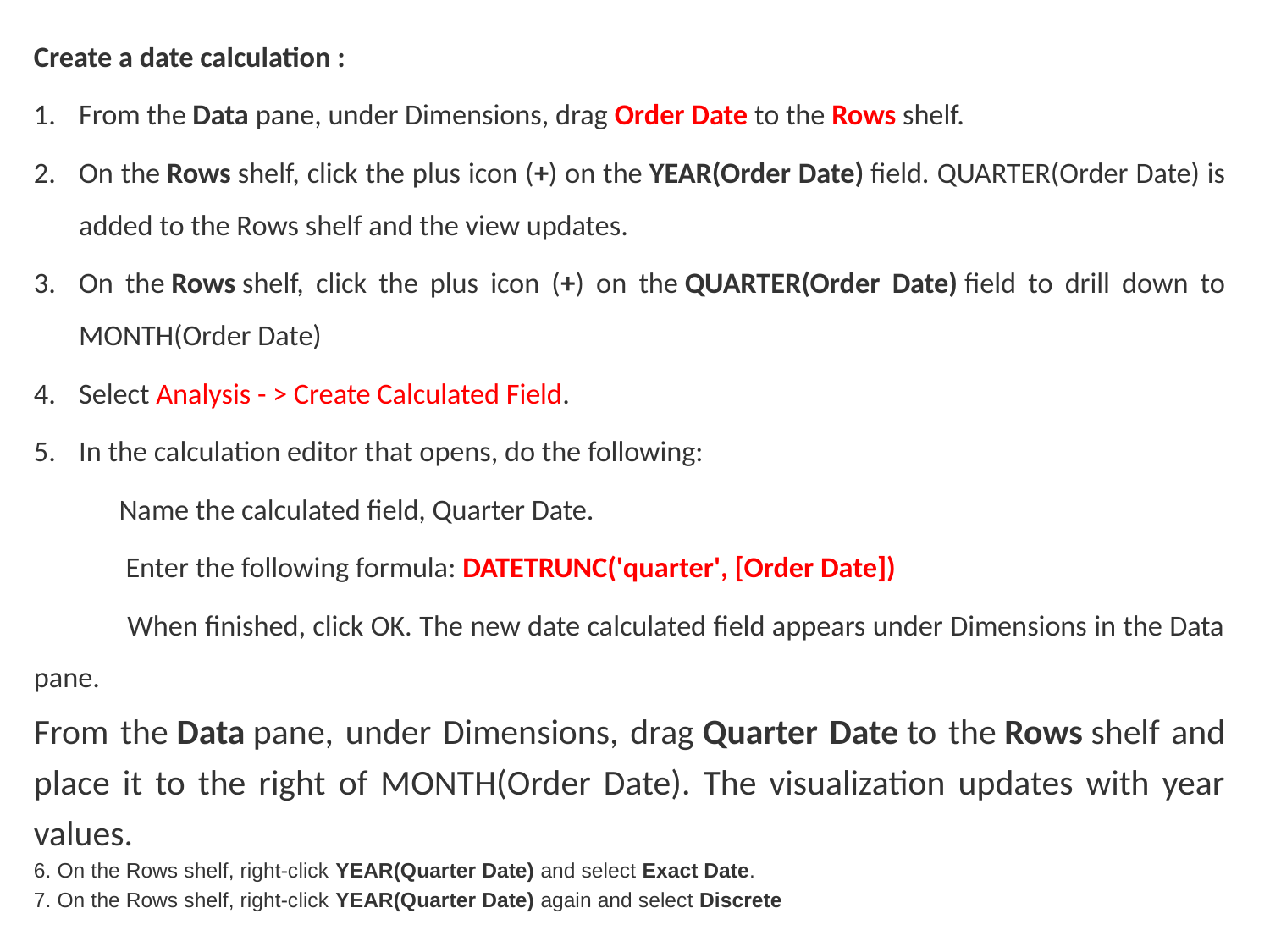

Create a date calculation :
From the Data pane, under Dimensions, drag Order Date to the Rows shelf.
On the Rows shelf, click the plus icon (+) on the YEAR(Order Date) field. QUARTER(Order Date) is added to the Rows shelf and the view updates.
On the Rows shelf, click the plus icon (+) on the QUARTER(Order Date) field to drill down to MONTH(Order Date)
Select Analysis - > Create Calculated Field.
In the calculation editor that opens, do the following:
             Name the calculated field, Quarter Date.
              Enter the following formula: DATETRUNC('quarter', [Order Date])
             When finished, click OK. The new date calculated field appears under Dimensions in the Data pane.
From the Data pane, under Dimensions, drag Quarter Date to the Rows shelf and place it to the right of MONTH(Order Date). The visualization updates with year values.
6. On the Rows shelf, right-click YEAR(Quarter Date) and select Exact Date.
7. On the Rows shelf, right-click YEAR(Quarter Date) again and select Discrete